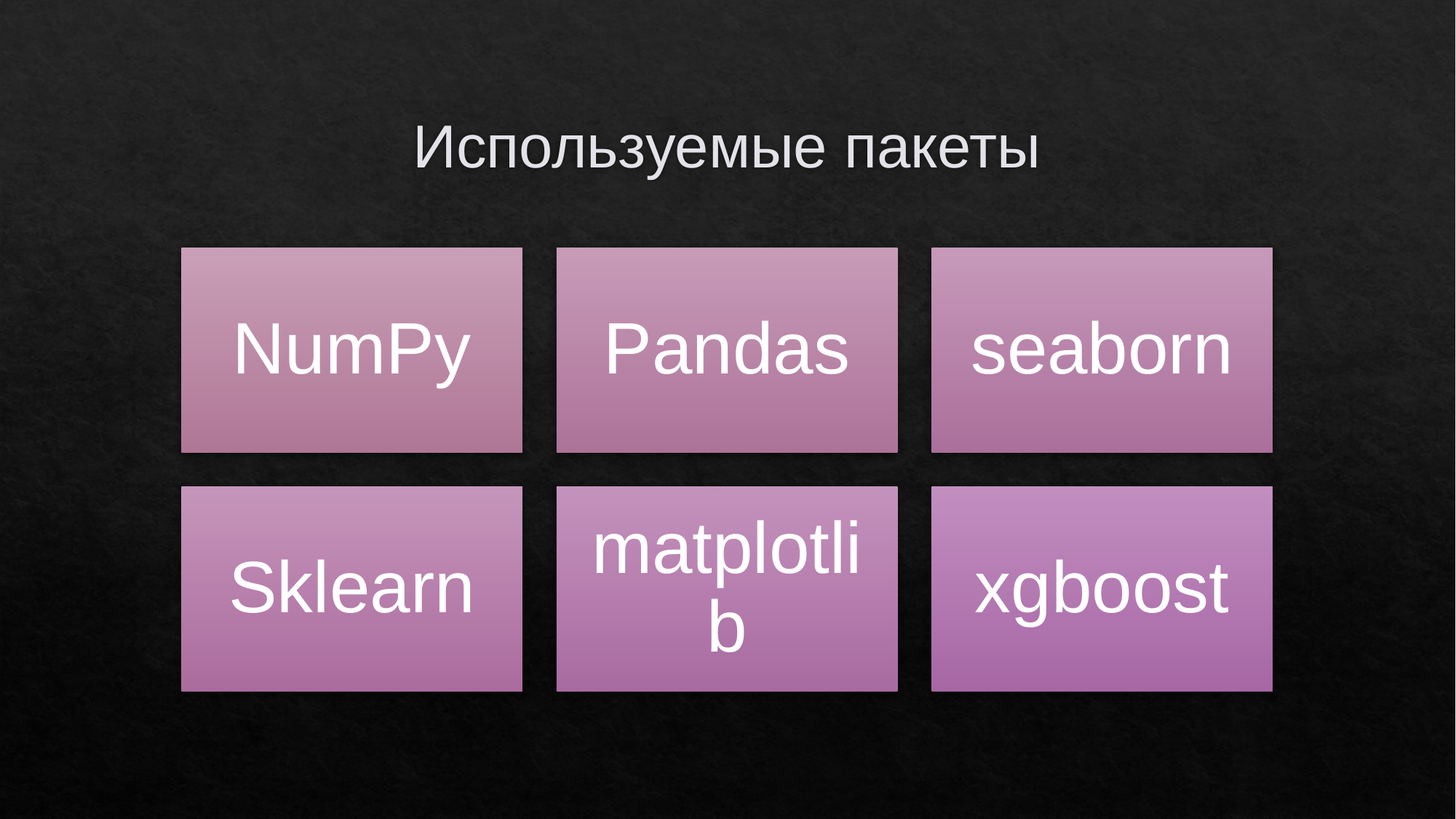

# Используемые пакеты
NumPy
Pandas
seaborn
Sklearn
matplotlib
xgboost